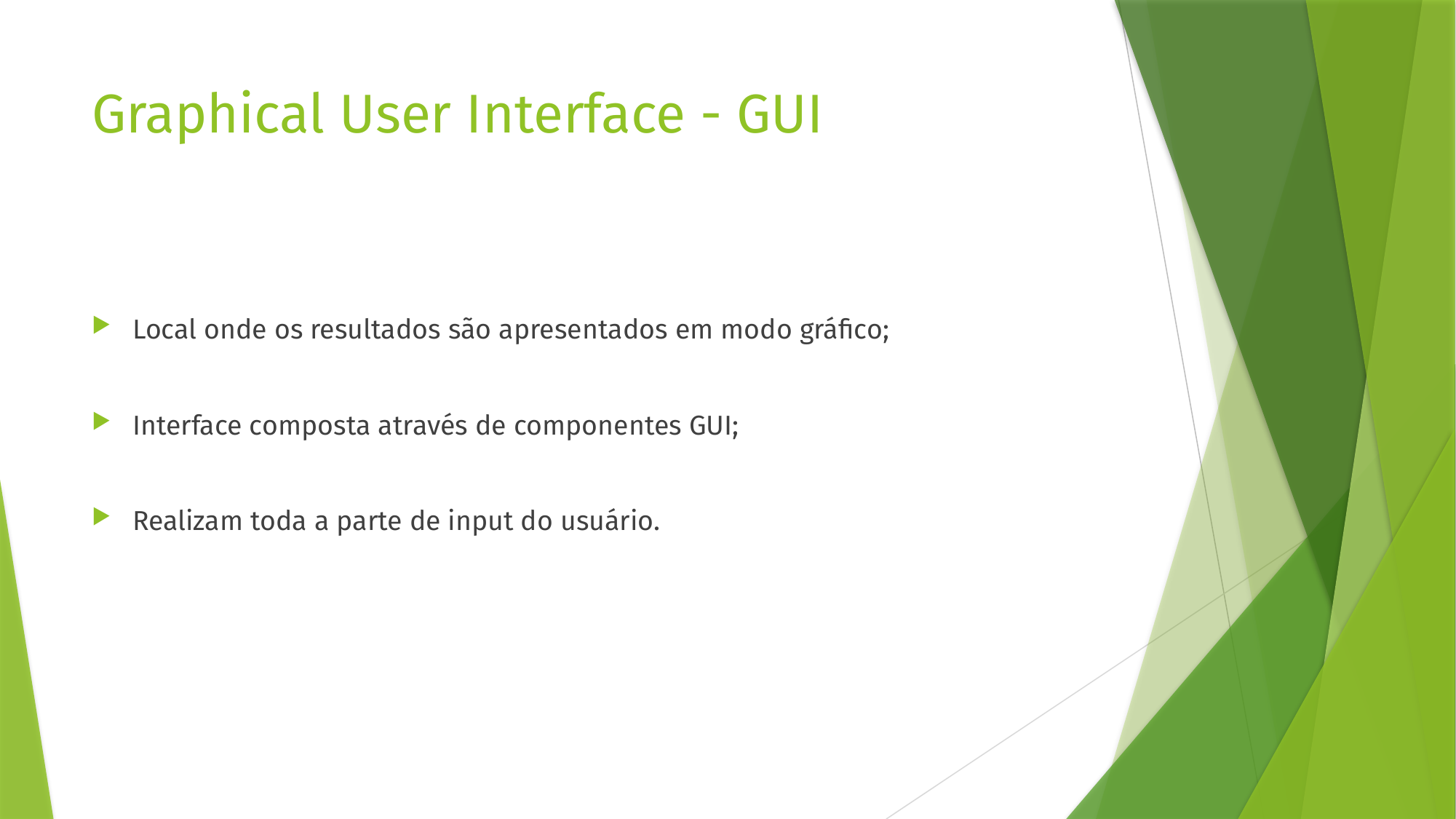

# Graphical User Interface - GUI

Local onde os resultados são apresentados em modo gráfico;

Interface composta através de componentes GUI;

Realizam toda a parte de input do usuário.